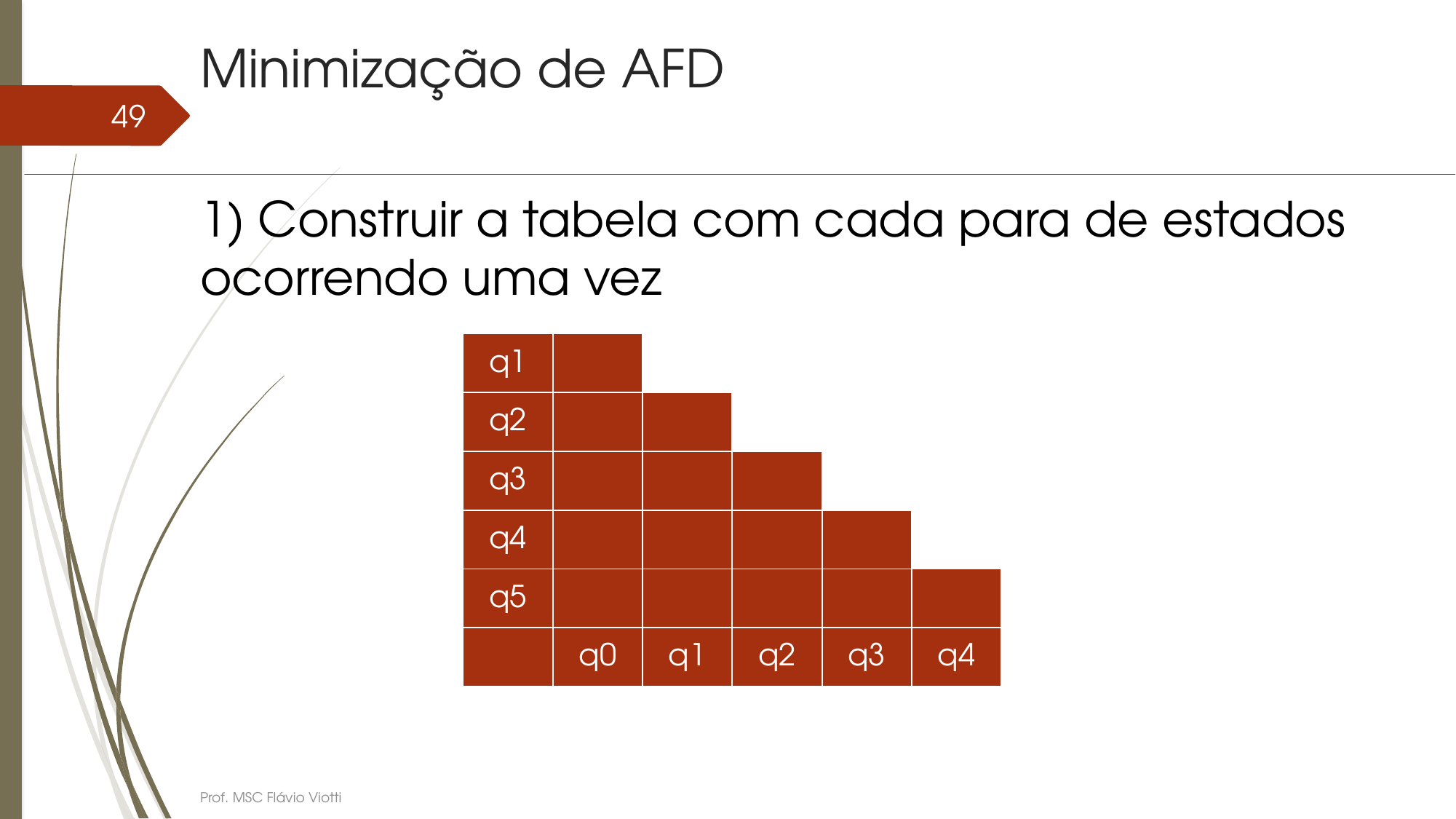

# Minimização de AFD
49
1) Construir a tabela com cada para de estados ocorrendo uma vez
| q1 |  |  |  |  |  |
| --- | --- | --- | --- | --- | --- |
| q2 |  |  |  |  |  |
| q3 |  |  |  |  |  |
| q4 |  |  |  |  |  |
| q5 |  |  |  |  |  |
|  | q0 | q1 | q2 | q3 | q4 |
Prof. MSC Flávio Viotti